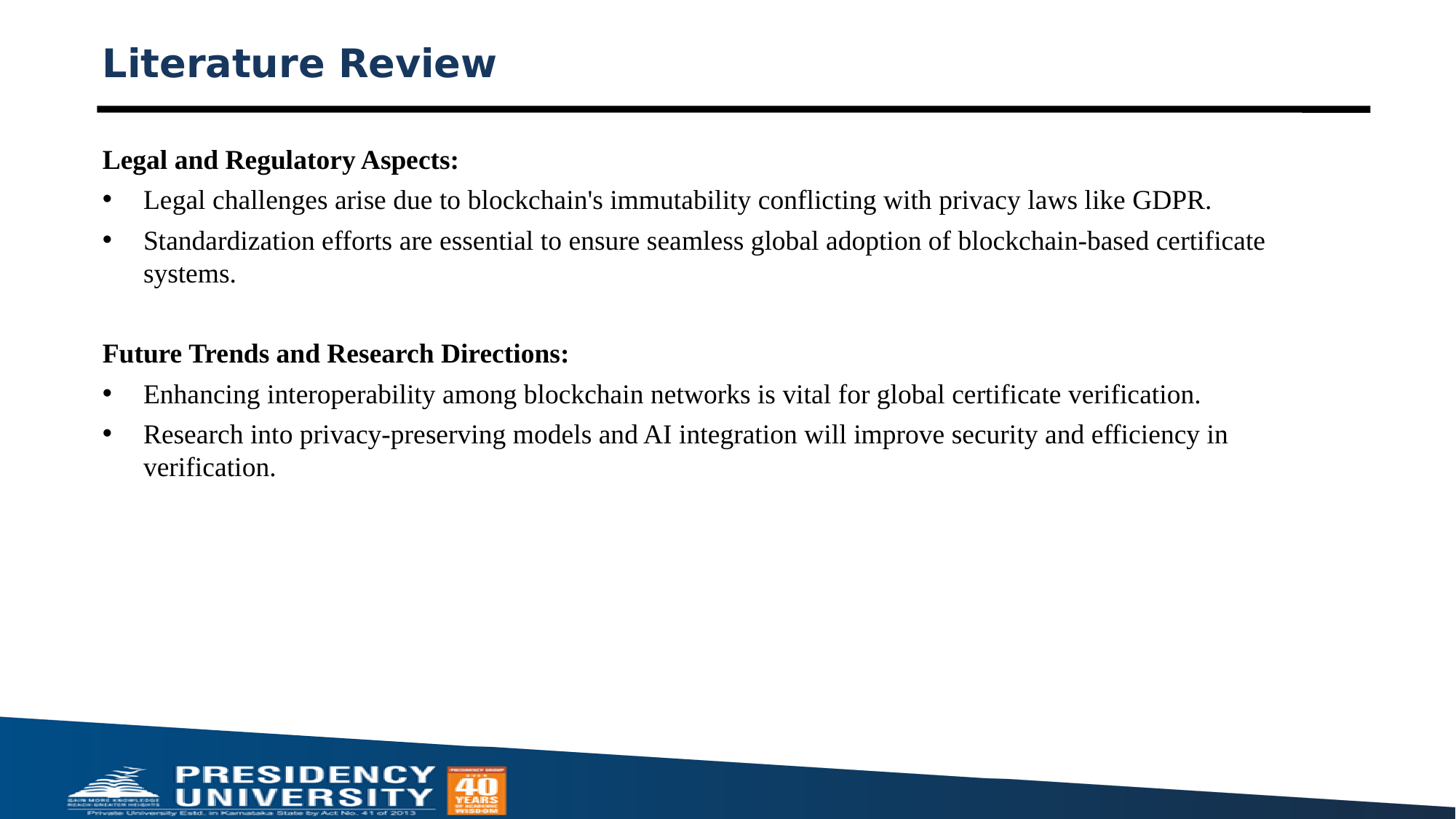

# Literature Review
Legal and Regulatory Aspects:
Legal challenges arise due to blockchain's immutability conflicting with privacy laws like GDPR.
Standardization efforts are essential to ensure seamless global adoption of blockchain-based certificate systems.

Future Trends and Research Directions:
Enhancing interoperability among blockchain networks is vital for global certificate verification.
Research into privacy-preserving models and AI integration will improve security and efficiency in verification.